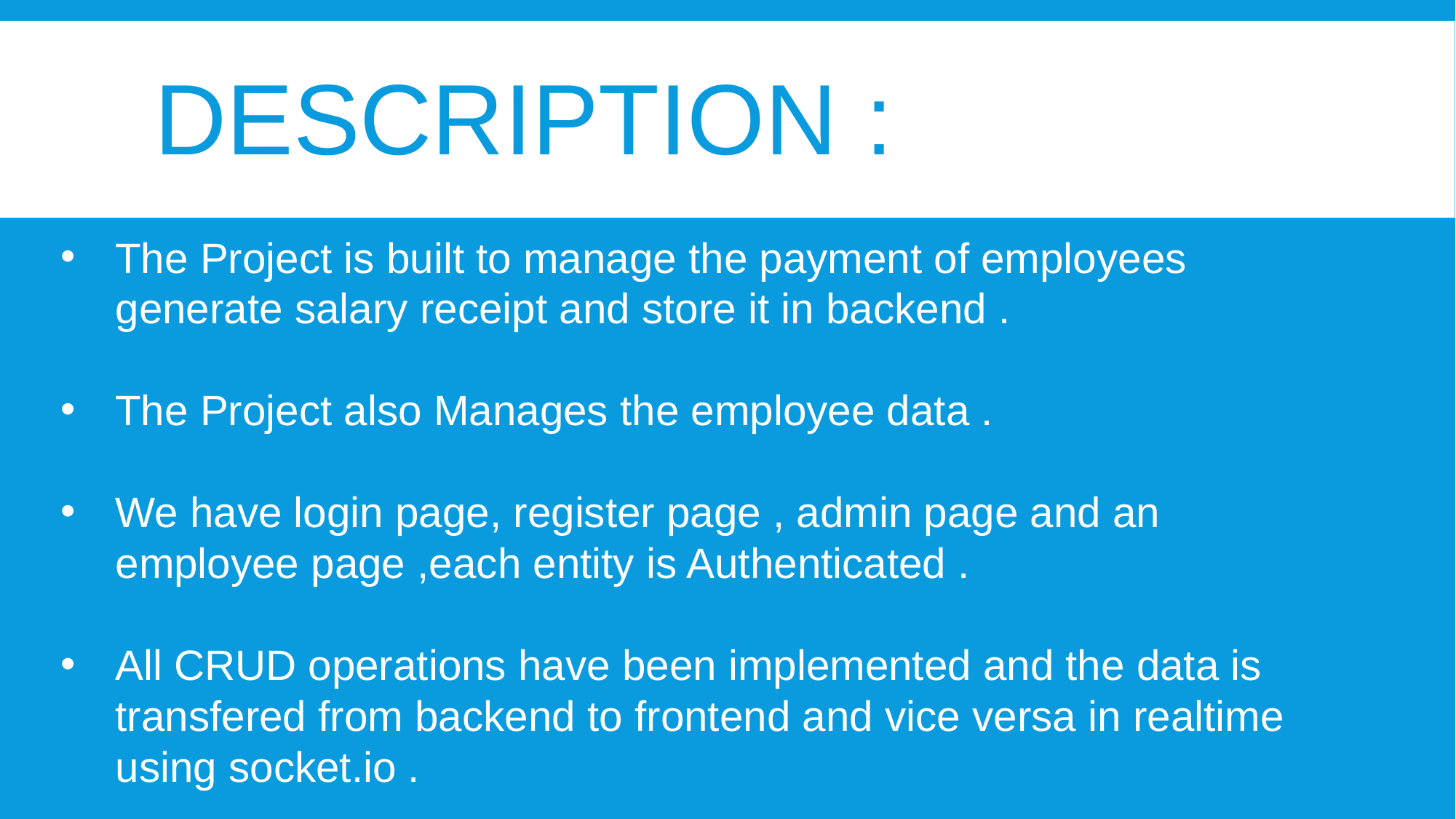

# Description :
The Project is built to manage the payment of employees generate salary receipt and store it in backend .

The Project also Manages the employee data .

We have login page, register page , admin page and an employee page ,each entity is Authenticated .

All CRUD operations have been implemented and the data is transfered from backend to frontend and vice versa in realtime using socket.io .